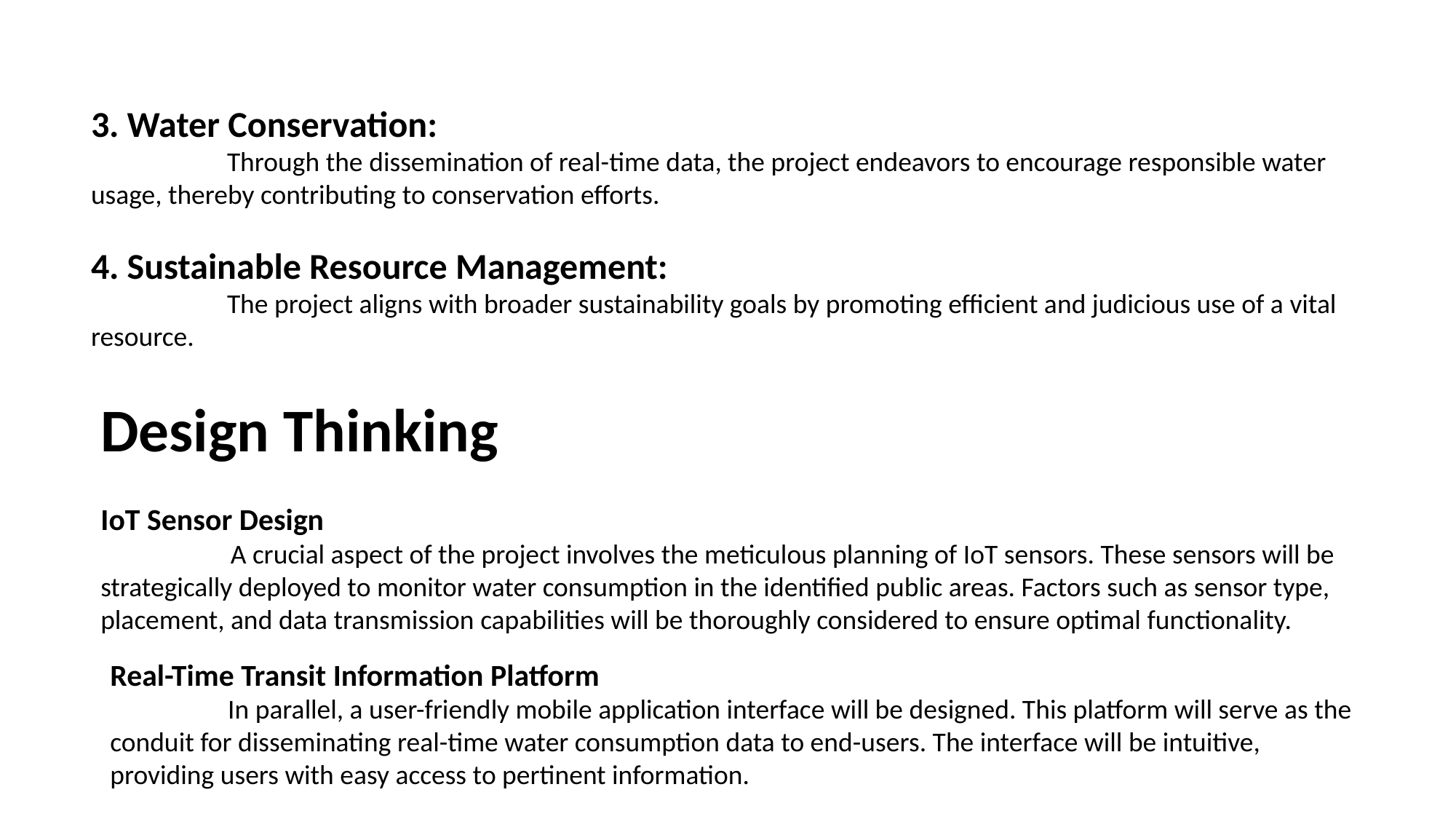

3. Water Conservation:
                      Through the dissemination of real-time data, the project endeavors to encourage responsible water usage, thereby contributing to conservation efforts.

4. Sustainable Resource Management:
                      The project aligns with broader sustainability goals by promoting efficient and judicious use of a vital resource.
Design Thinking

IoT Sensor Design
                     A crucial aspect of the project involves the meticulous planning of IoT sensors. These sensors will be strategically deployed to monitor water consumption in the identified public areas. Factors such as sensor type, placement, and data transmission capabilities will be thoroughly considered to ensure optimal functionality.
Real-Time Transit Information Platform
                   In parallel, a user-friendly mobile application interface will be designed. This platform will serve as the conduit for disseminating real-time water consumption data to end-users. The interface will be intuitive, providing users with easy access to pertinent information.